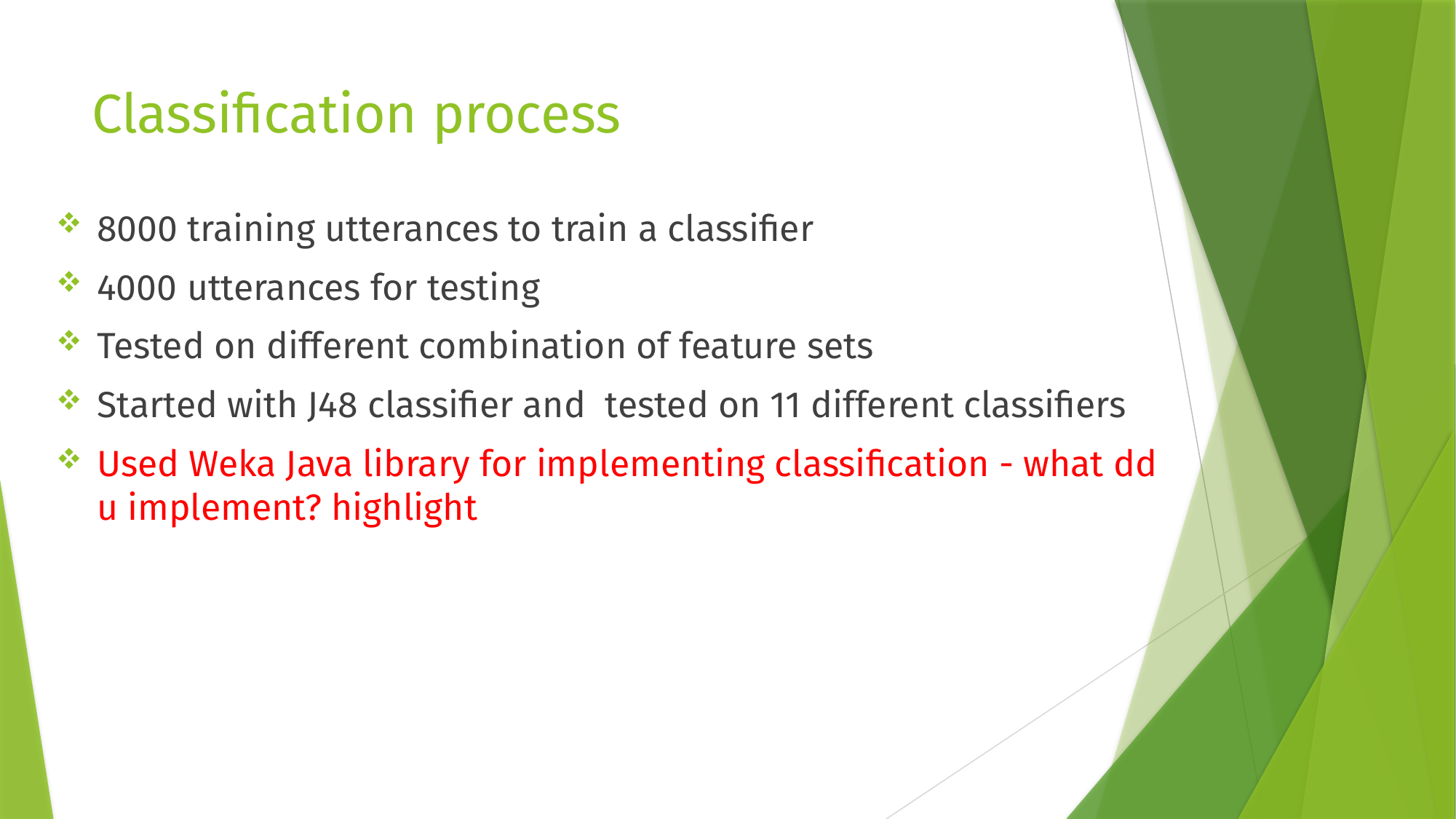

# Classification process
8000 training utterances to train a classifier
4000 utterances for testing
Tested on different combination of feature sets
Started with J48 classifier and  tested on 11 different classifiers
Used Weka Java library for implementing classification - what dd u implement? highlight